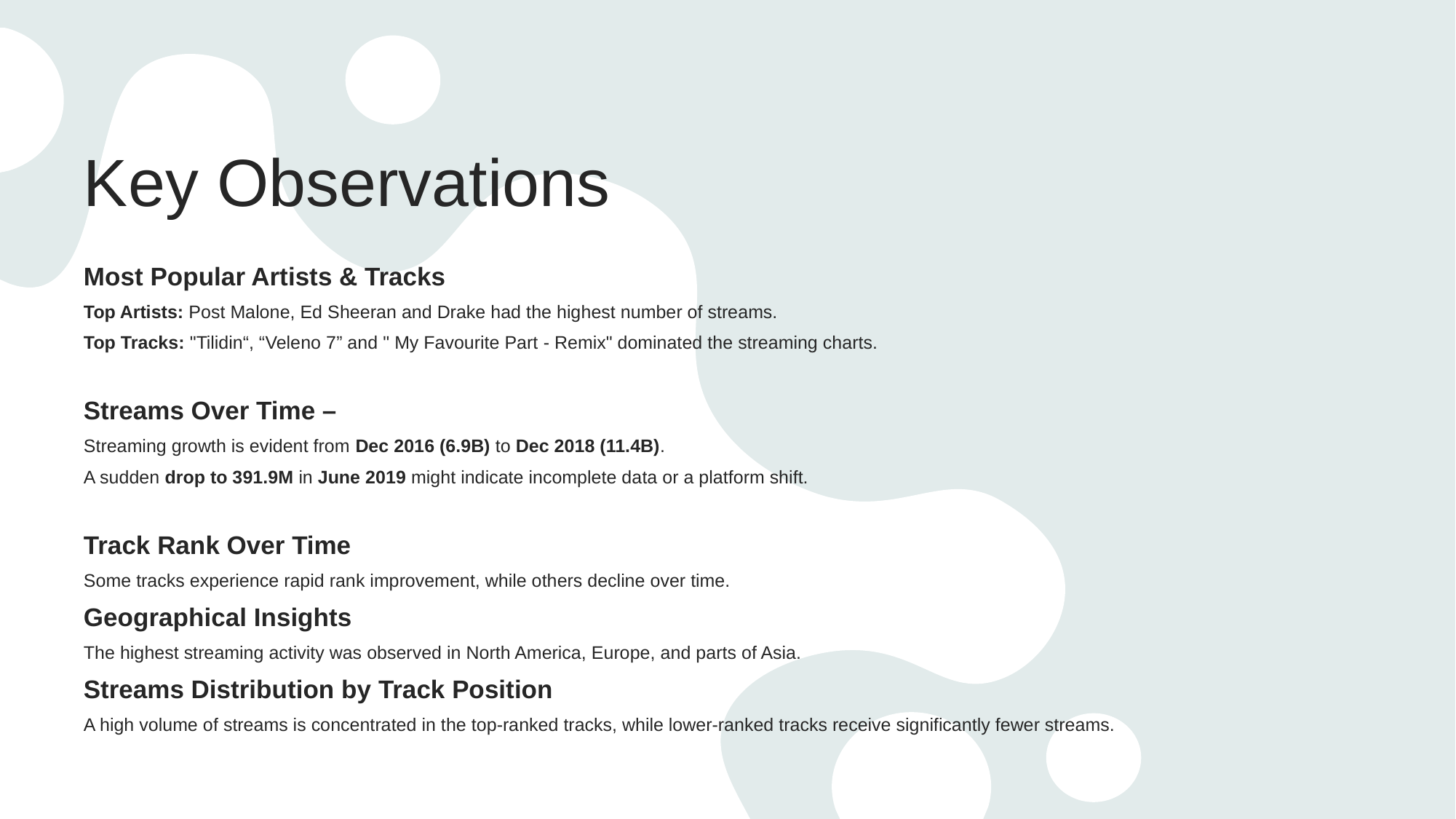

# Key Observations
Most Popular Artists & Tracks
Top Artists: Post Malone, Ed Sheeran and Drake had the highest number of streams.
Top Tracks: "Tilidin“, “Veleno 7” and " My Favourite Part - Remix" dominated the streaming charts.

Streams Over Time –
Streaming growth is evident from Dec 2016 (6.9B) to Dec 2018 (11.4B).
A sudden drop to 391.9M in June 2019 might indicate incomplete data or a platform shift.

Track Rank Over Time
Some tracks experience rapid rank improvement, while others decline over time.
Geographical Insights
The highest streaming activity was observed in North America, Europe, and parts of Asia.
Streams Distribution by Track Position
A high volume of streams is concentrated in the top-ranked tracks, while lower-ranked tracks receive significantly fewer streams.